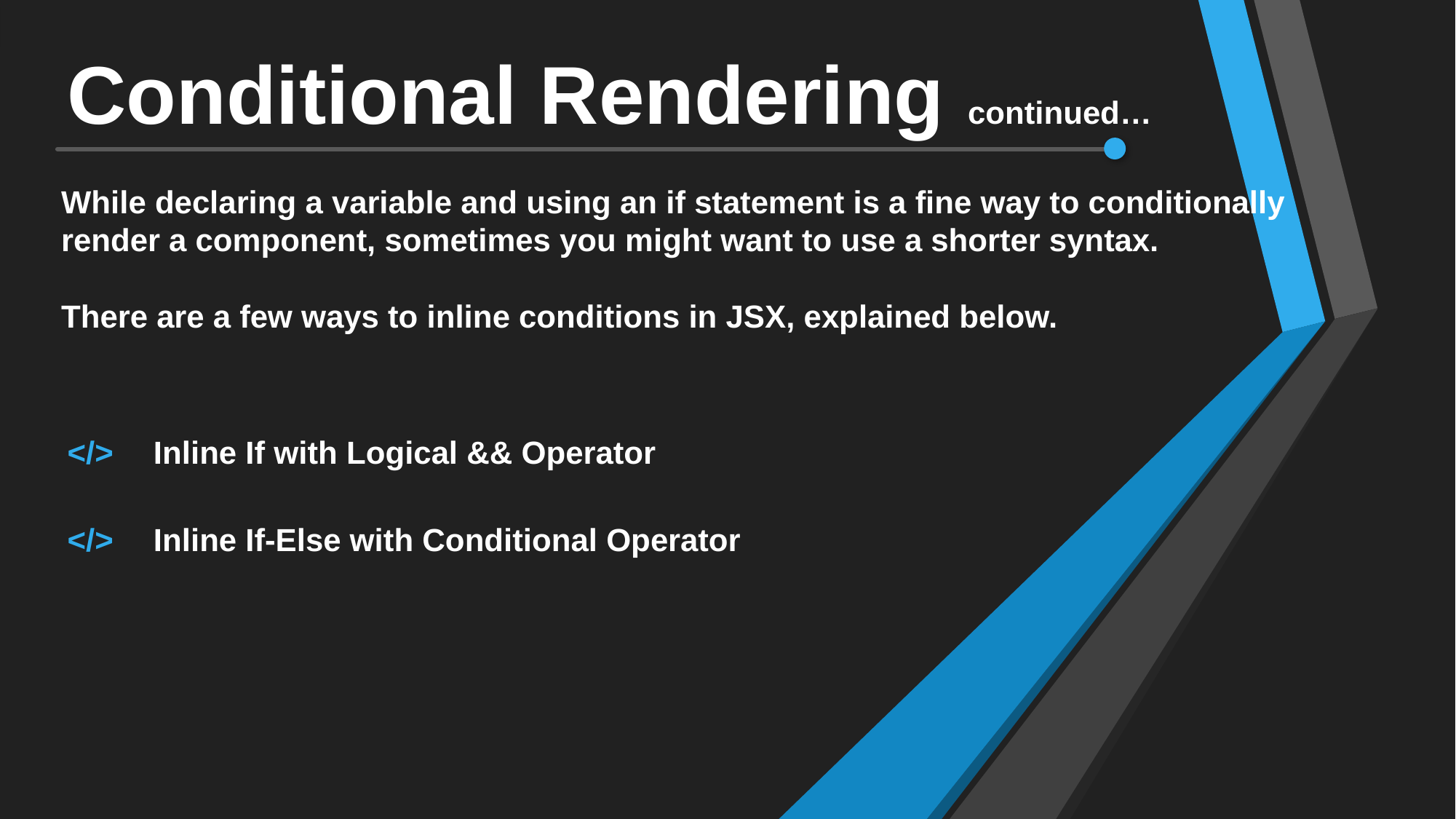

# Conditional Rendering continued…

While declaring a variable and using an if statement is a fine way to conditionally render a component, sometimes you might want to use a shorter syntax.

There are a few ways to inline conditions in JSX, explained below.
| </> | Inline If with Logical && Operator |
| --- | --- |
| </> | Inline If-Else with Conditional Operator |